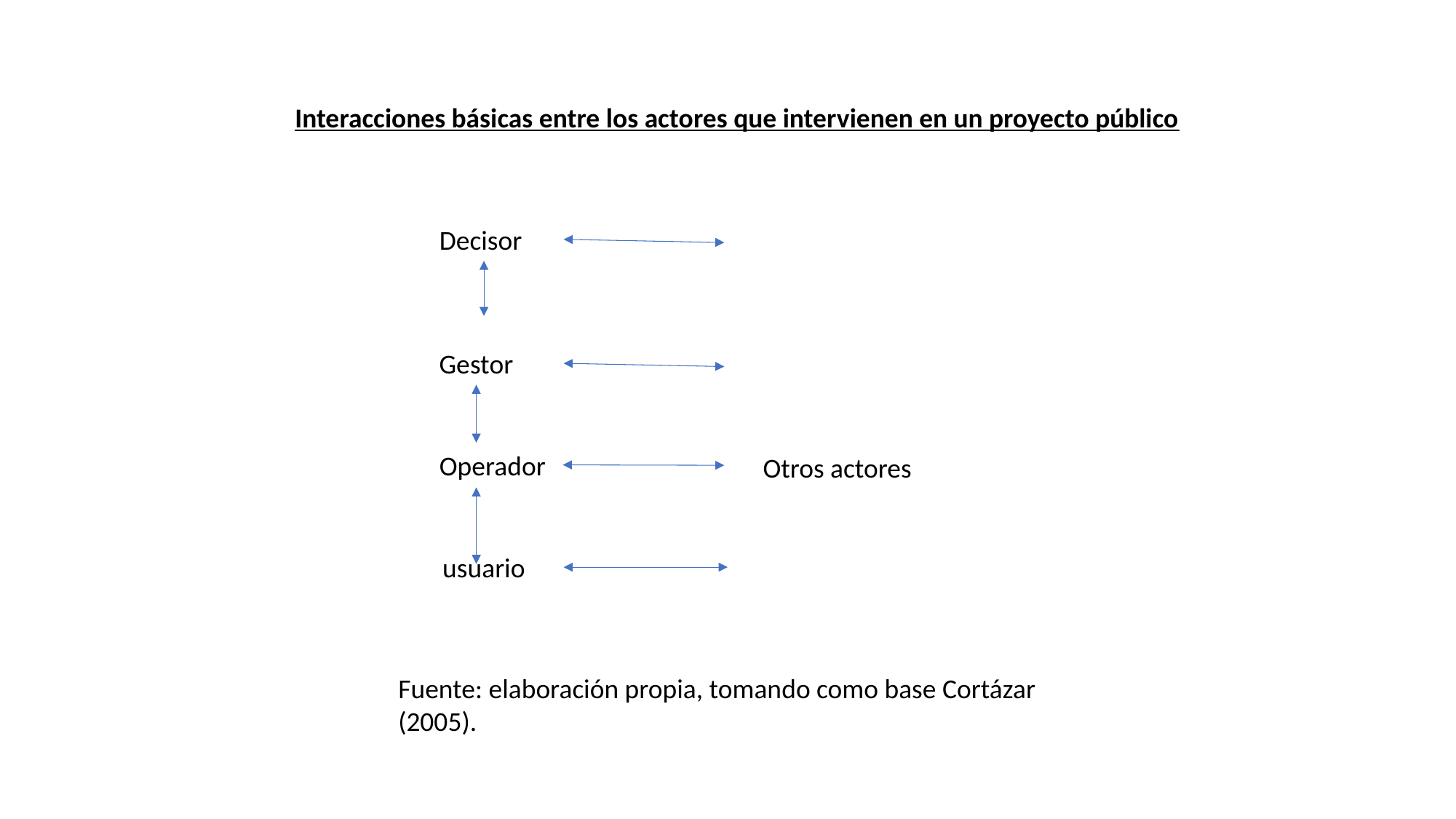

Interacciones básicas entre los actores que intervienen en un proyecto público
Decisor
Gestor
Otros actores
Operador
usuario
Fuente: elaboración propia, tomando como base Cortázar (2005).